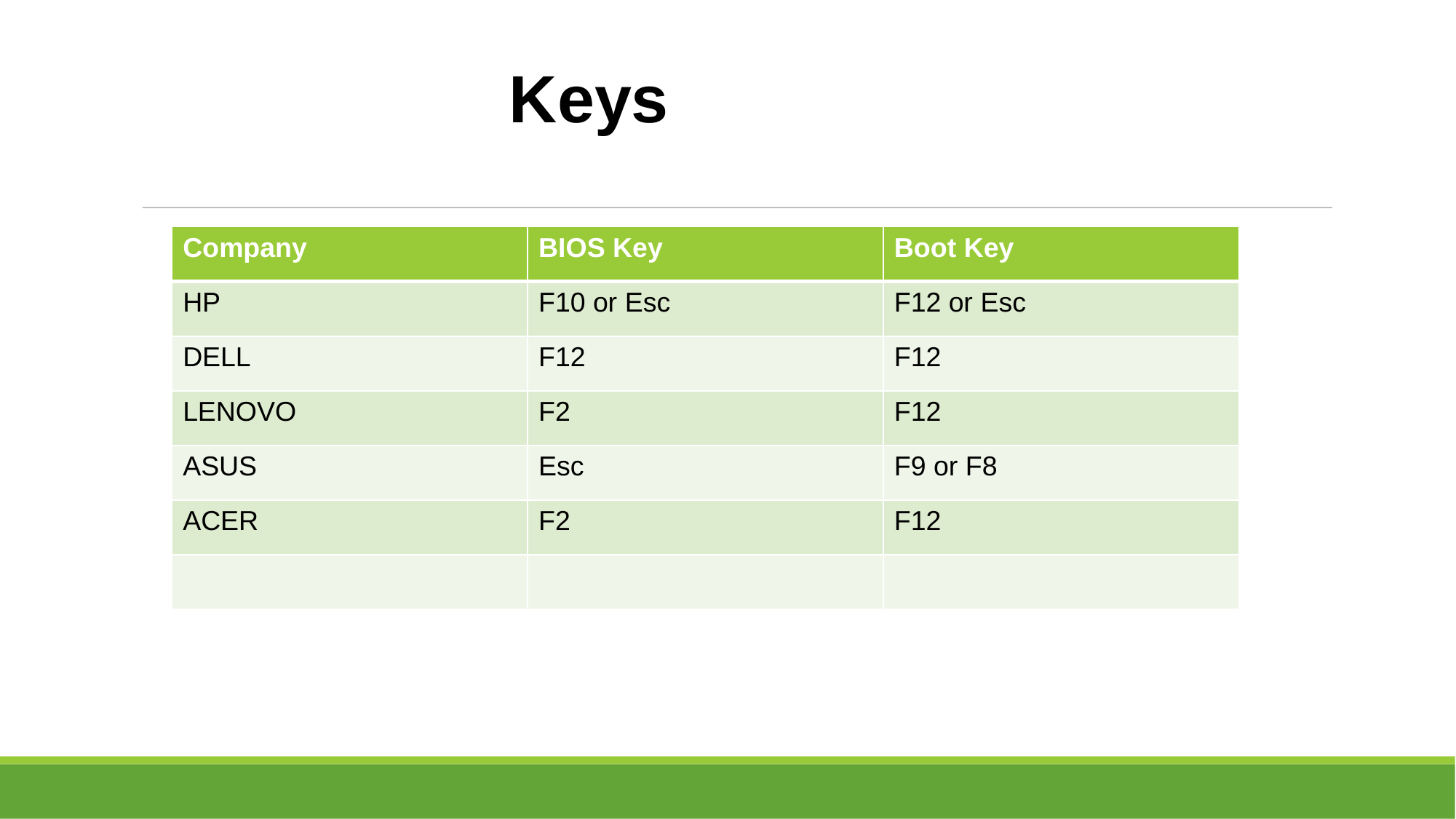

# Keys
| Company | BIOS Key | Boot Key |
| --- | --- | --- |
| HP | F10 or Esc | F12 or Esc |
| DELL | F12 | F12 |
| LENOVO | F2 | F12 |
| ASUS | Esc | F9 or F8 |
| ACER | F2 | F12 |
|  |  |  |